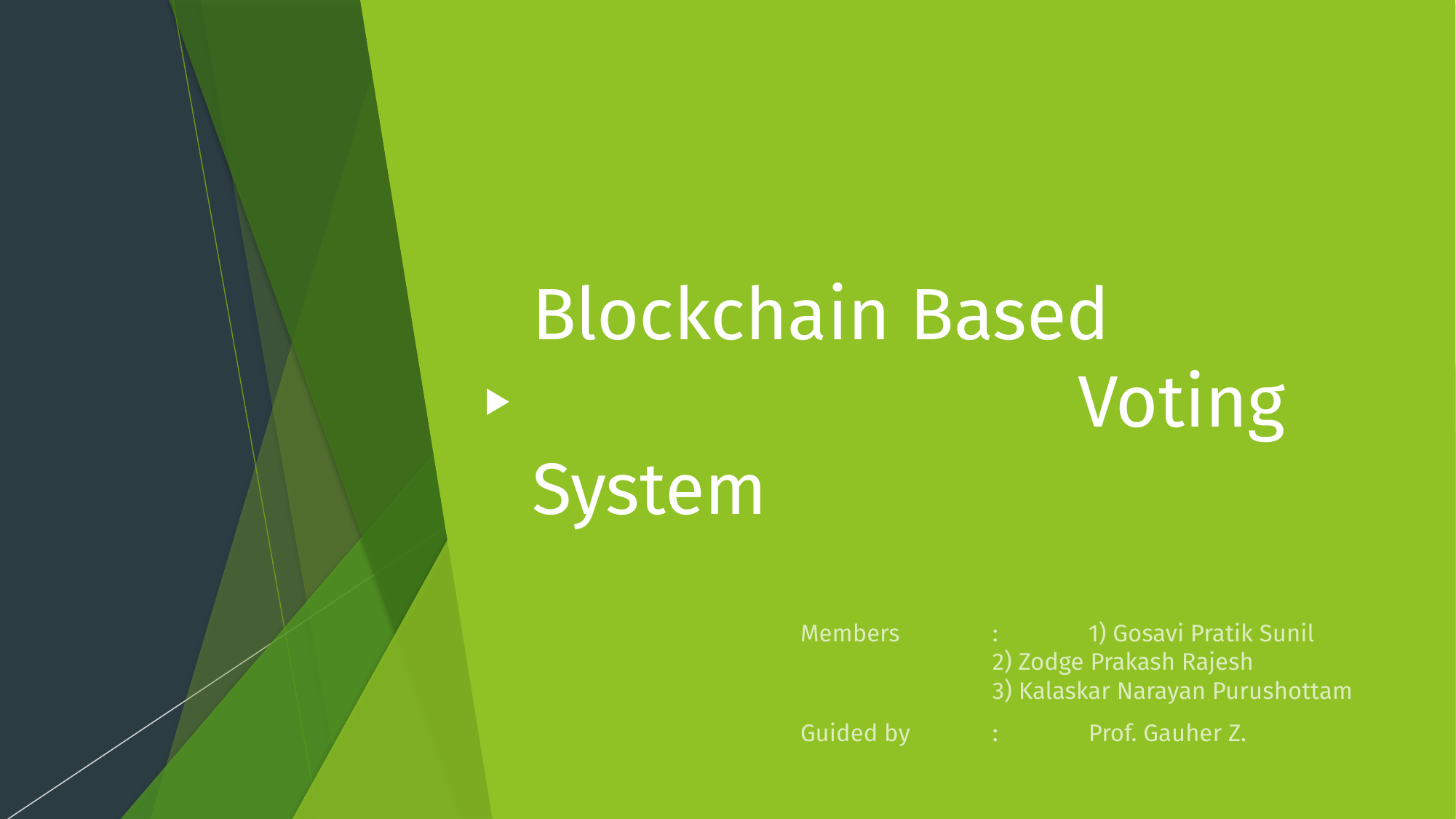

# Blockchain Based Voting System

Members		:	1) Gosavi Pratik Sunil
	  			2) Zodge Prakash Rajesh
	  			3) Kalaskar Narayan Purushottam
Guided by 	: 	Prof. Gauher Z.